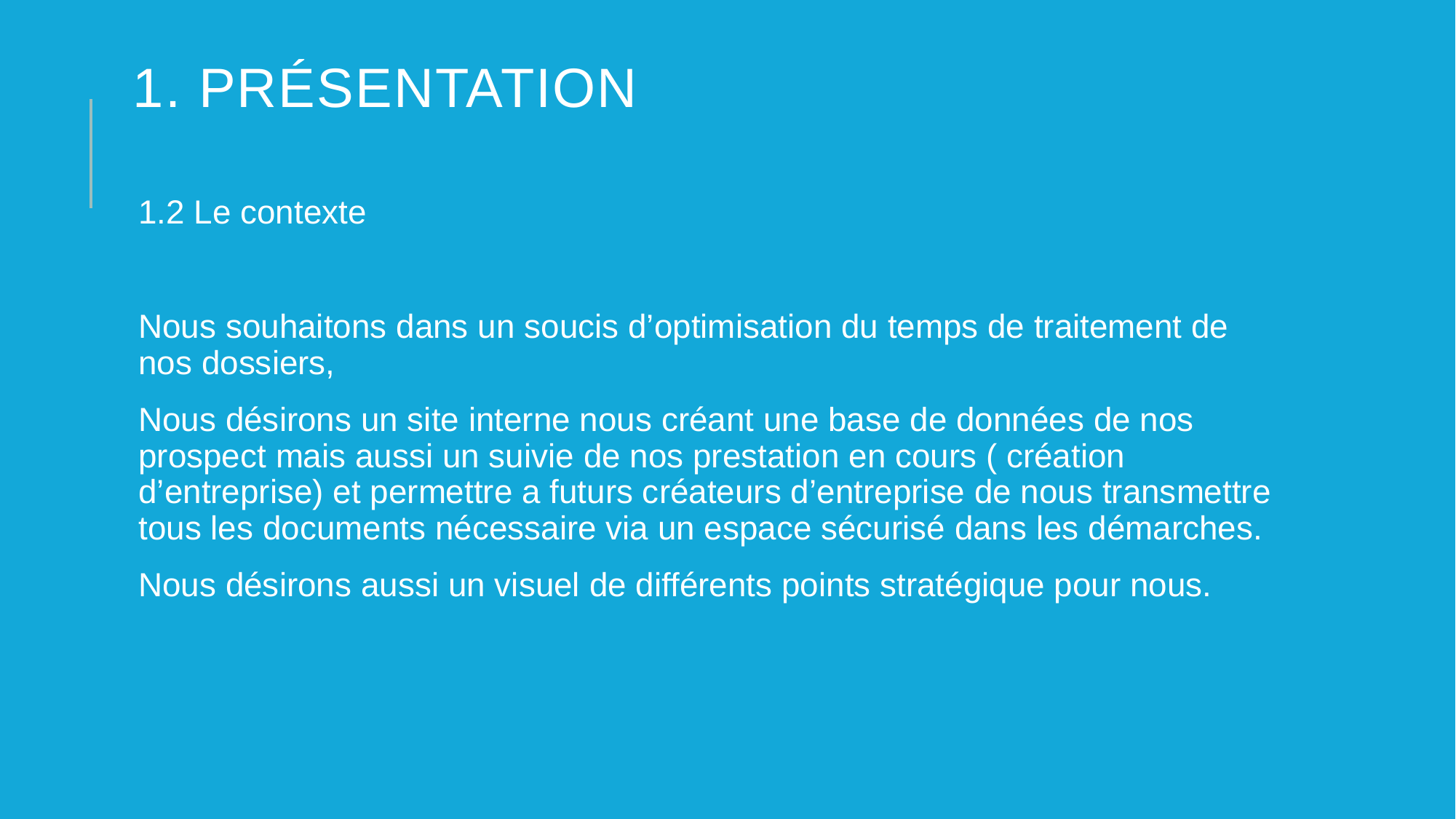

# 1. Présentation
1.2 Le contexte

Nous souhaitons dans un soucis d’optimisation du temps de traitement de nos dossiers,
Nous désirons un site interne nous créant une base de données de nos prospect mais aussi un suivie de nos prestation en cours ( création d’entreprise) et permettre a futurs créateurs d’entreprise de nous transmettre tous les documents nécessaire via un espace sécurisé dans les démarches.
Nous désirons aussi un visuel de différents points stratégique pour nous.